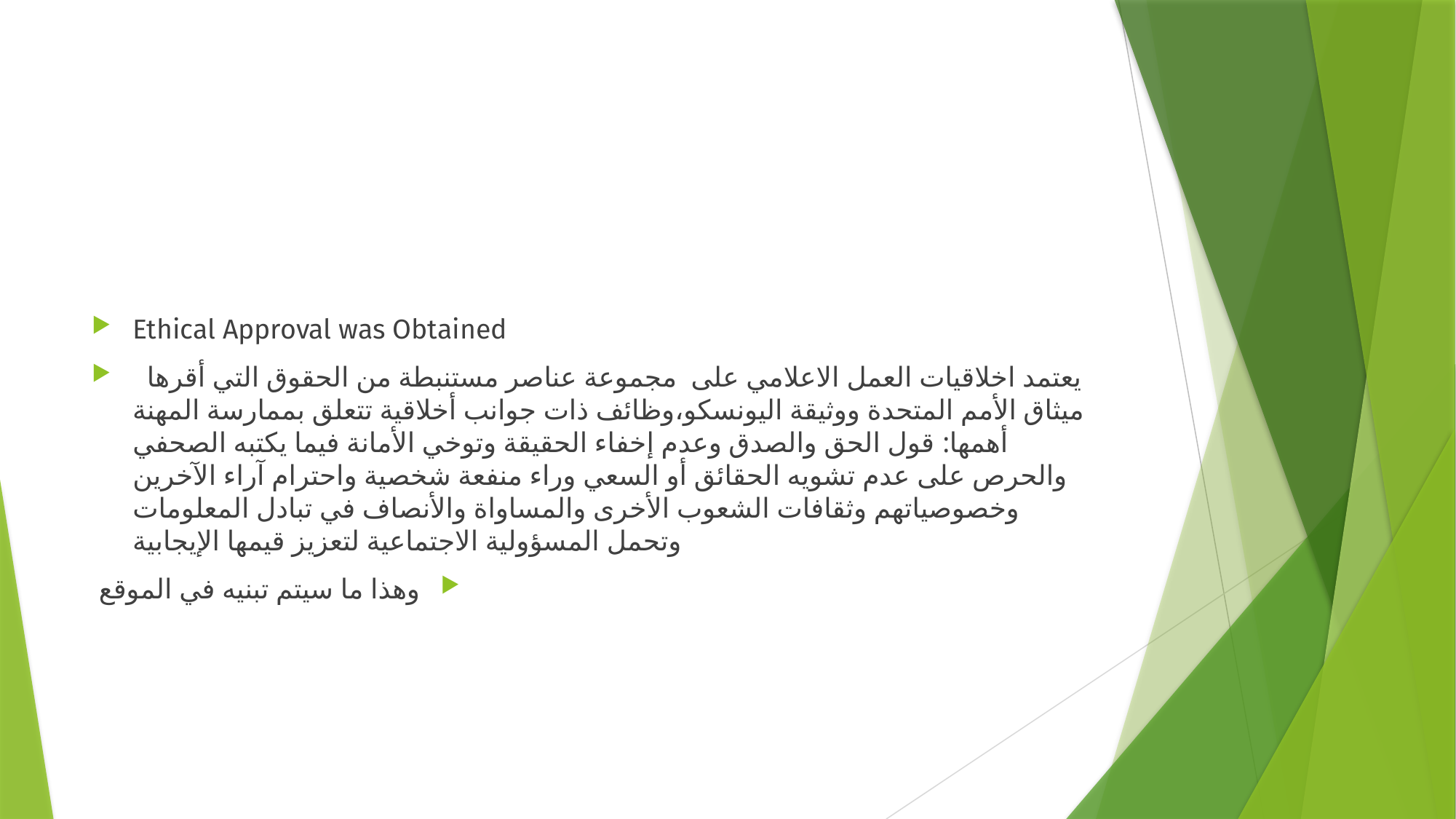

#

Ethical Approval was Obtained
  يعتمد اخلاقيات العمل الاعلامي على  مجموعة عناصر مستنبطة من الحقوق التي أقرها ميثاق الأمم المتحدة ووثيقة اليونسكو،وظائف ذات جوانب أخلاقية تتعلق بممارسة المهنة أهمها: قول الحق والصدق وعدم إخفاء الحقيقة وتوخي الأمانة فيما يكتبه الصحفي والحرص على عدم تشويه الحقائق أو السعي وراء منفعة شخصية واحترام آراء الآخرين وخصوصياتهم وثقافات الشعوب الأخرى والمساواة والأنصاف في تبادل المعلومات وتحمل المسؤولية الاجتماعية لتعزيز قيمها الإيجابية
وهذا ما سيتم تبنيه في الموقع